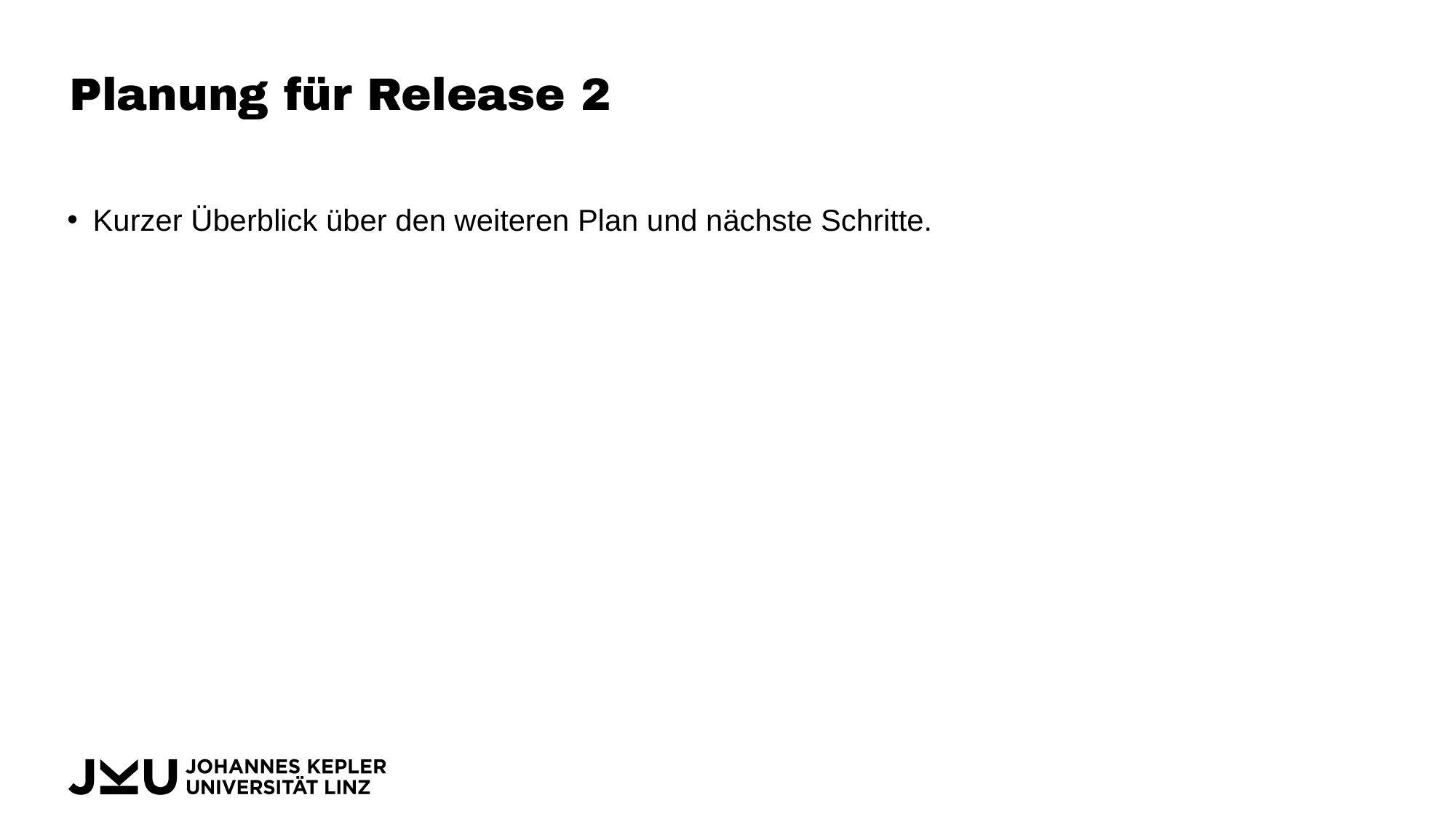

# Planung für Release 2
Kurzer Überblick über den weiteren Plan und nächste Schritte.